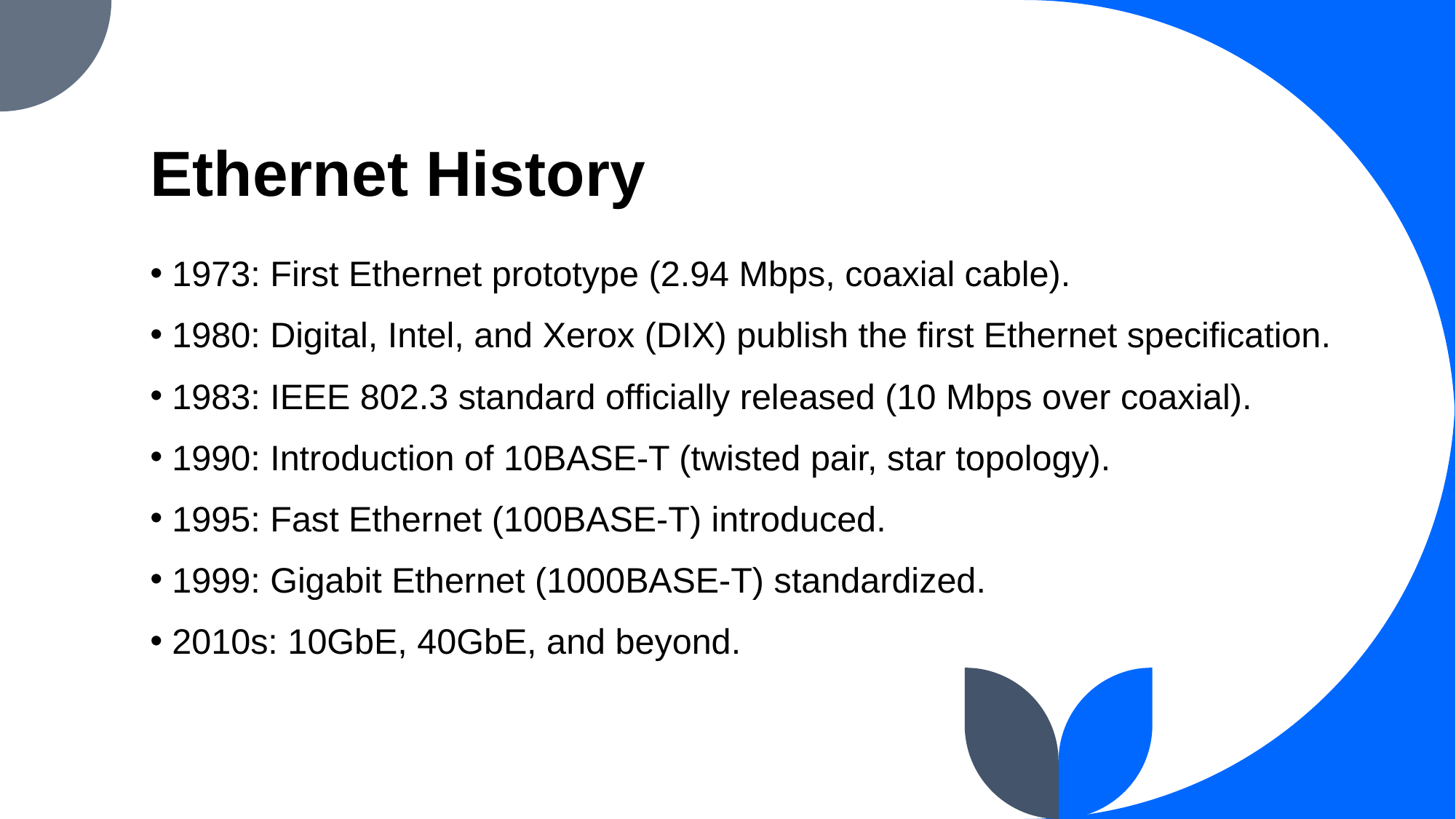

# Ethernet History
 1973: First Ethernet prototype (2.94 Mbps, coaxial cable).
 1980: Digital, Intel, and Xerox (DIX) publish the first Ethernet specification.
 1983: IEEE 802.3 standard officially released (10 Mbps over coaxial).
 1990: Introduction of 10BASE-T (twisted pair, star topology).
 1995: Fast Ethernet (100BASE-T) introduced.
 1999: Gigabit Ethernet (1000BASE-T) standardized.
 2010s: 10GbE, 40GbE, and beyond.